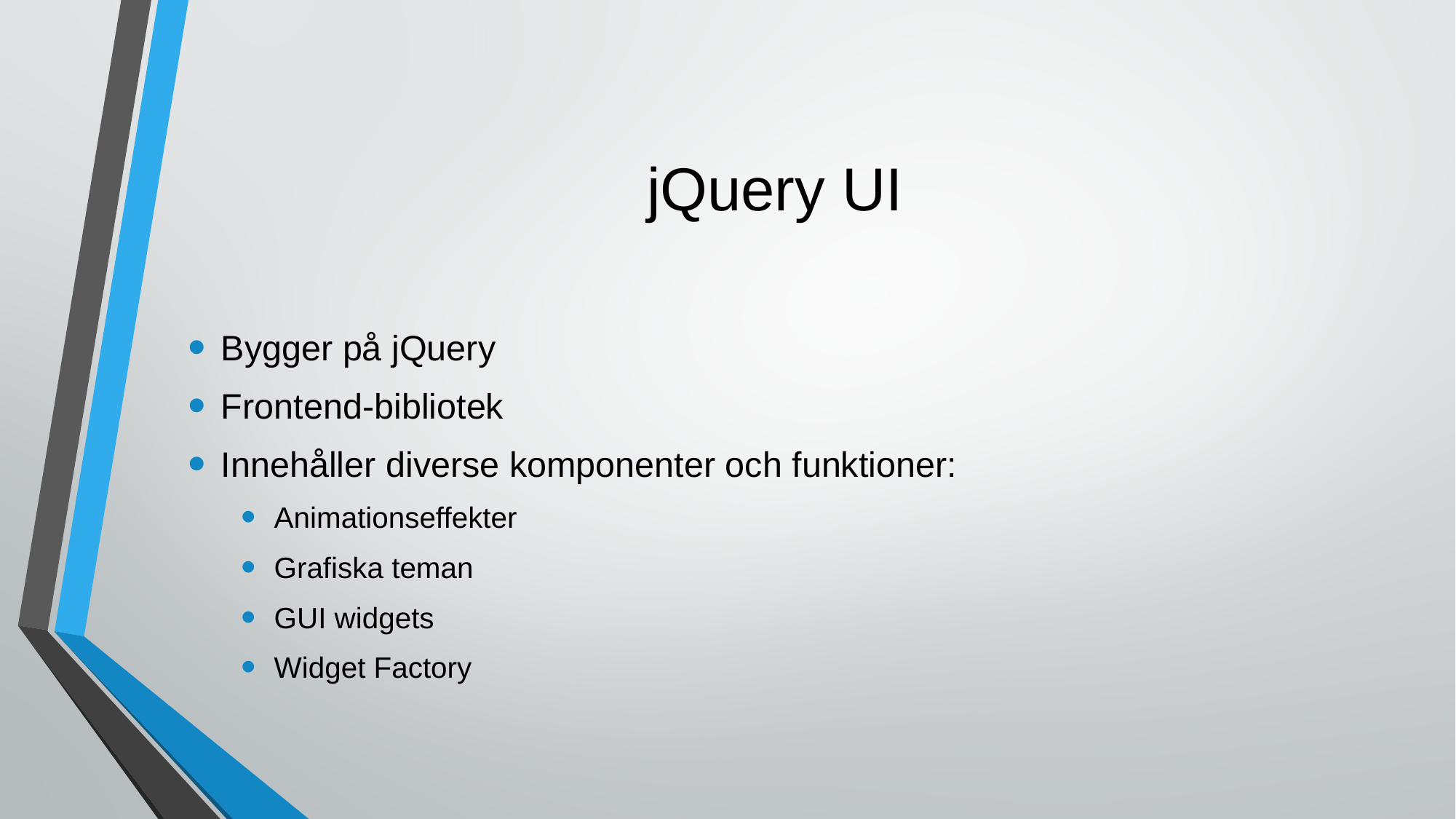

# jQuery UI
Bygger på jQuery
Frontend-bibliotek
Innehåller diverse komponenter och funktioner:
Animationseffekter
Grafiska teman
GUI widgets
Widget Factory